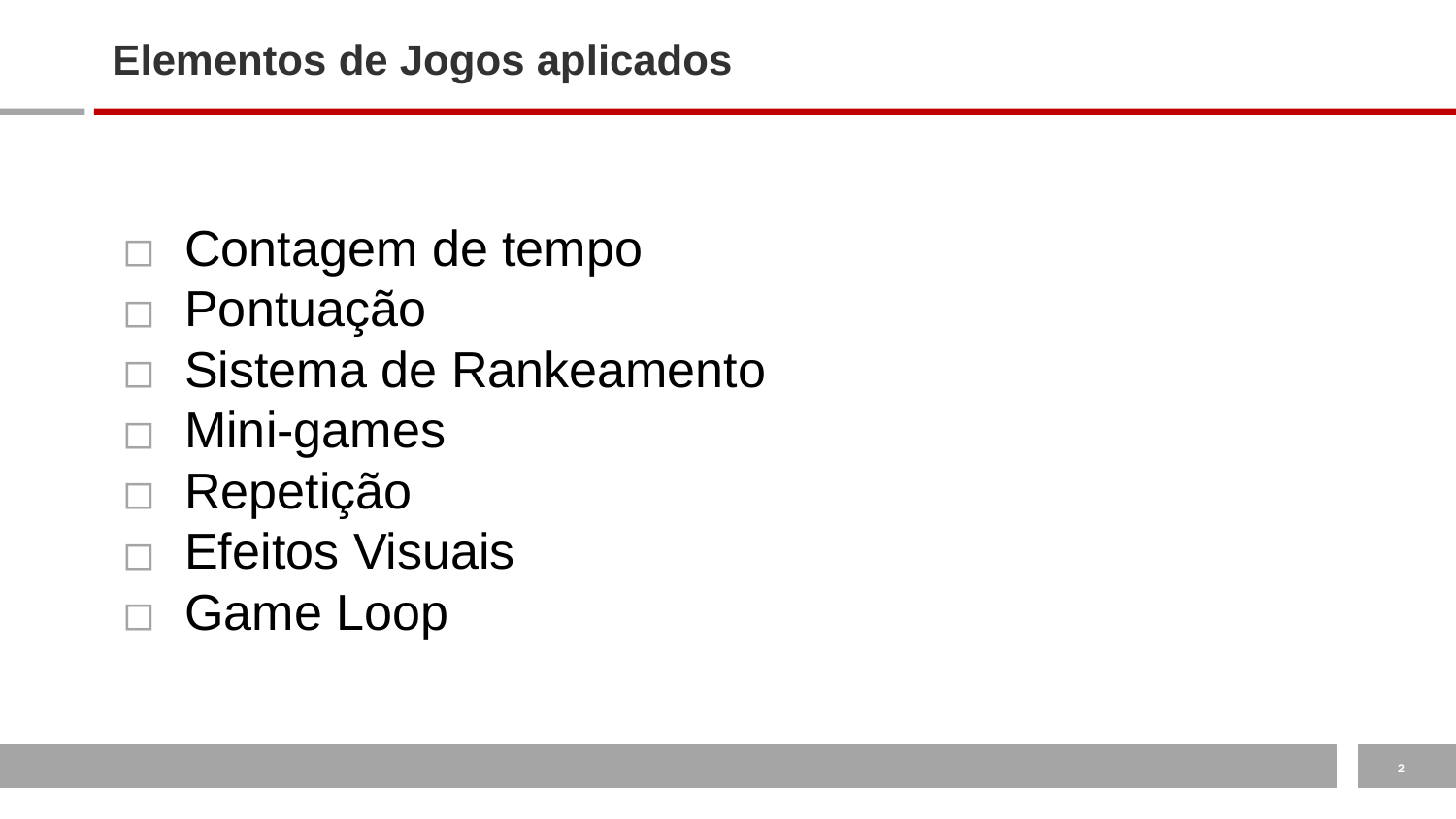

# Elementos de Jogos aplicados
Contagem de tempo
Pontuação
Sistema de Rankeamento
Mini-games
Repetição
Efeitos Visuais
Game Loop
2